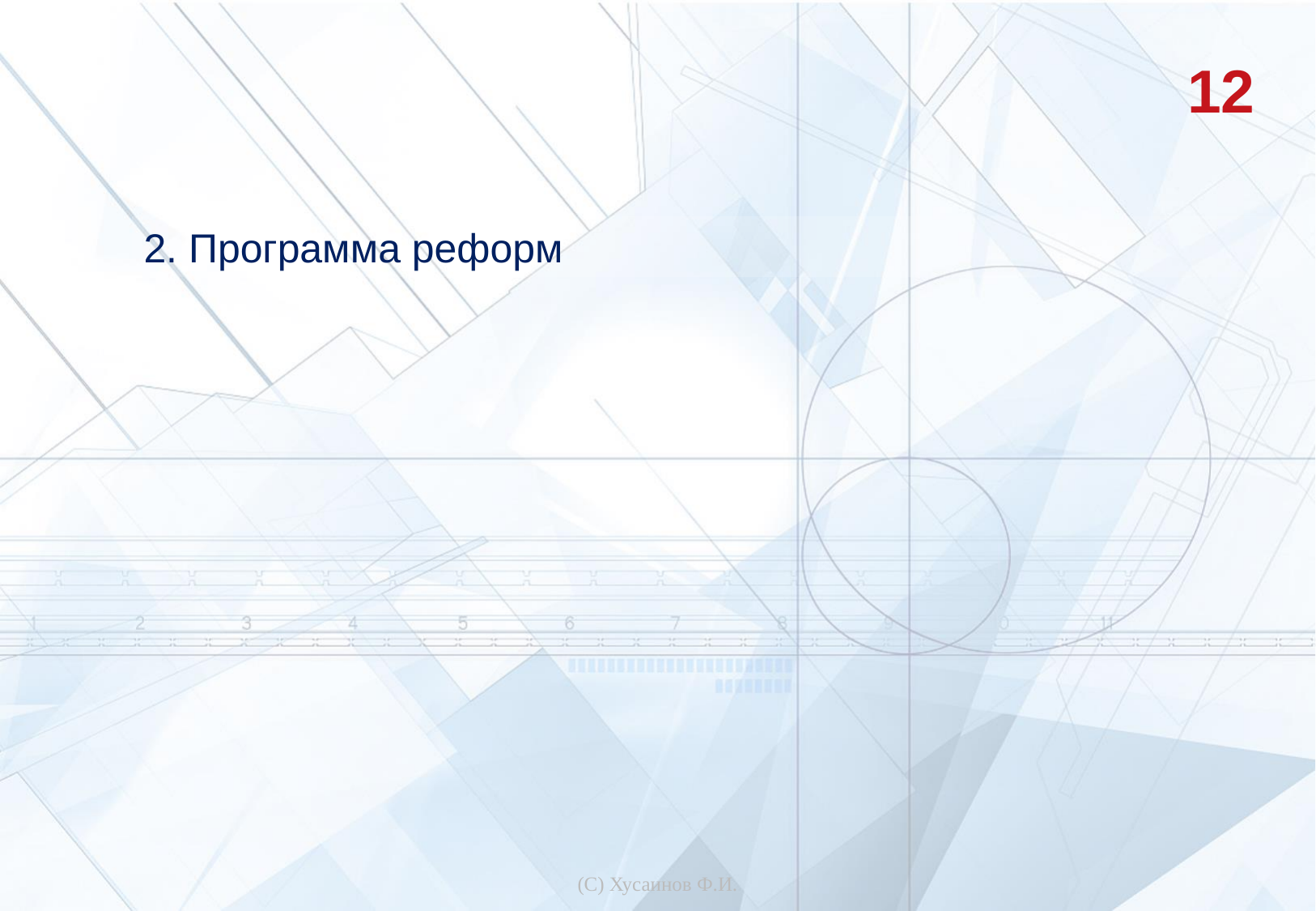

12
2. Программа реформ
(С) Хусаинов Ф.И.